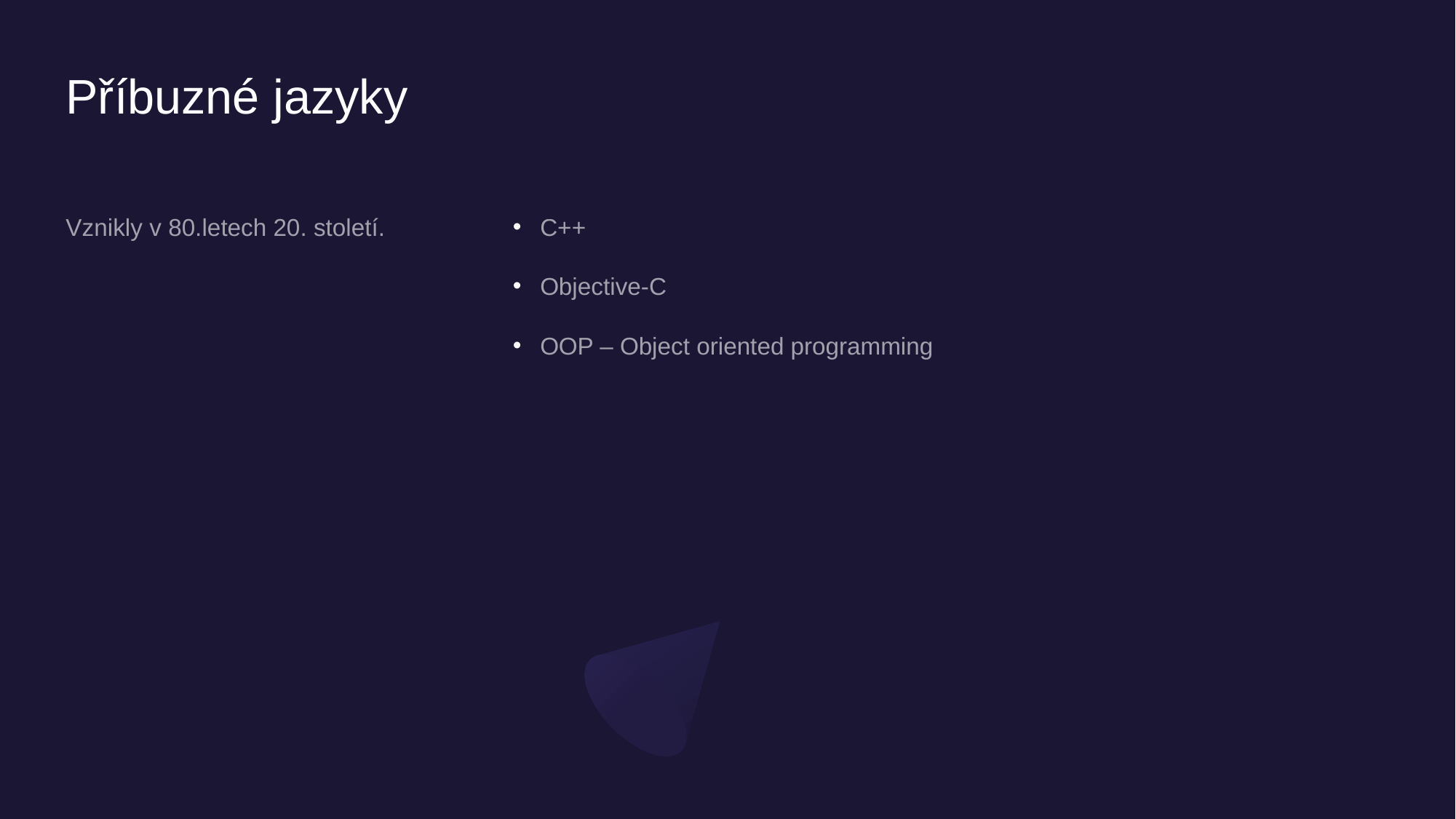

# Příbuzné jazyky
Vznikly v 80.letech 20. století.
C++
Objective-C
OOP – Object oriented programming